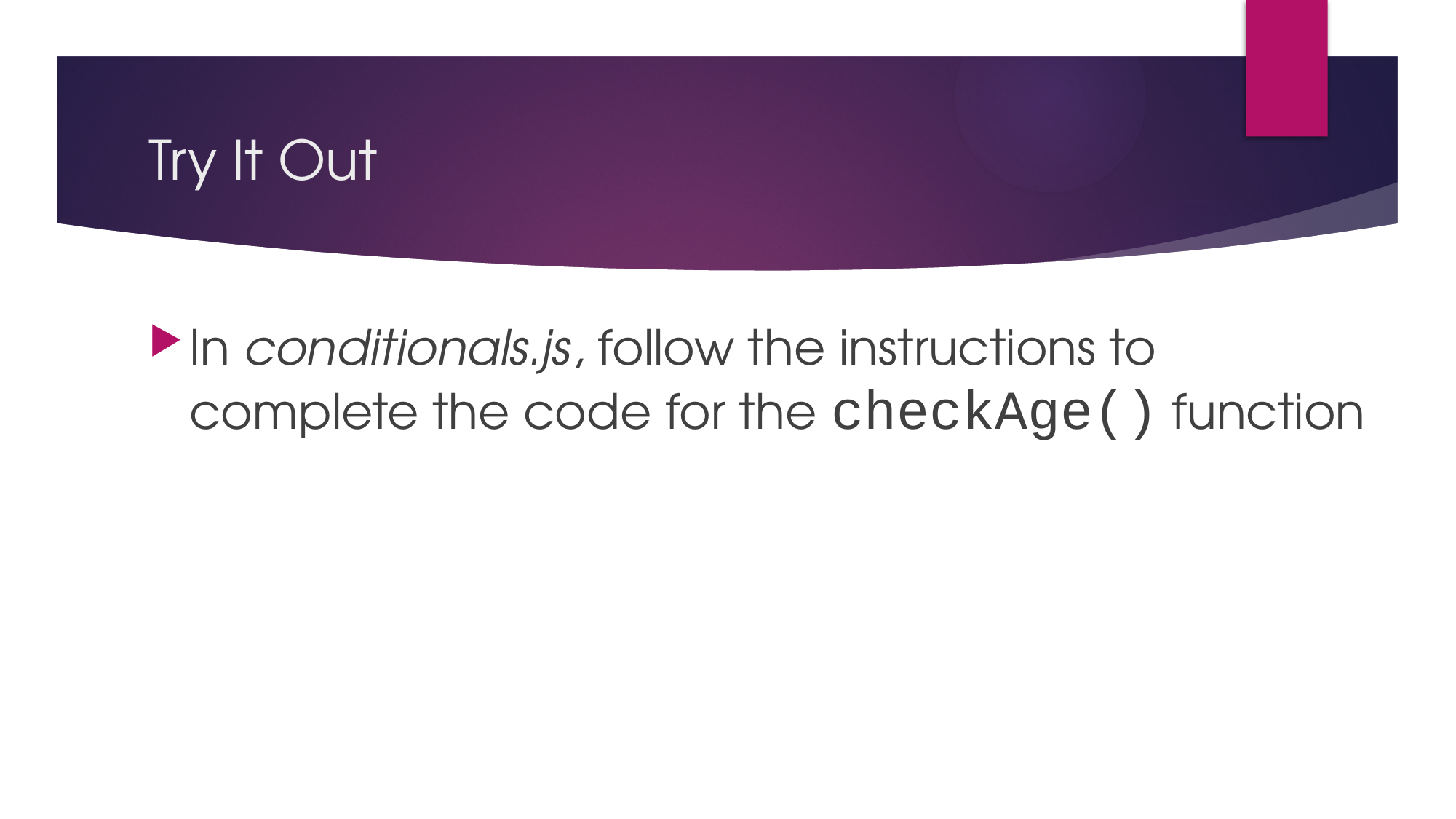

# Try It Out
In conditionals.js, follow the instructions to complete the code for the checkAge() function